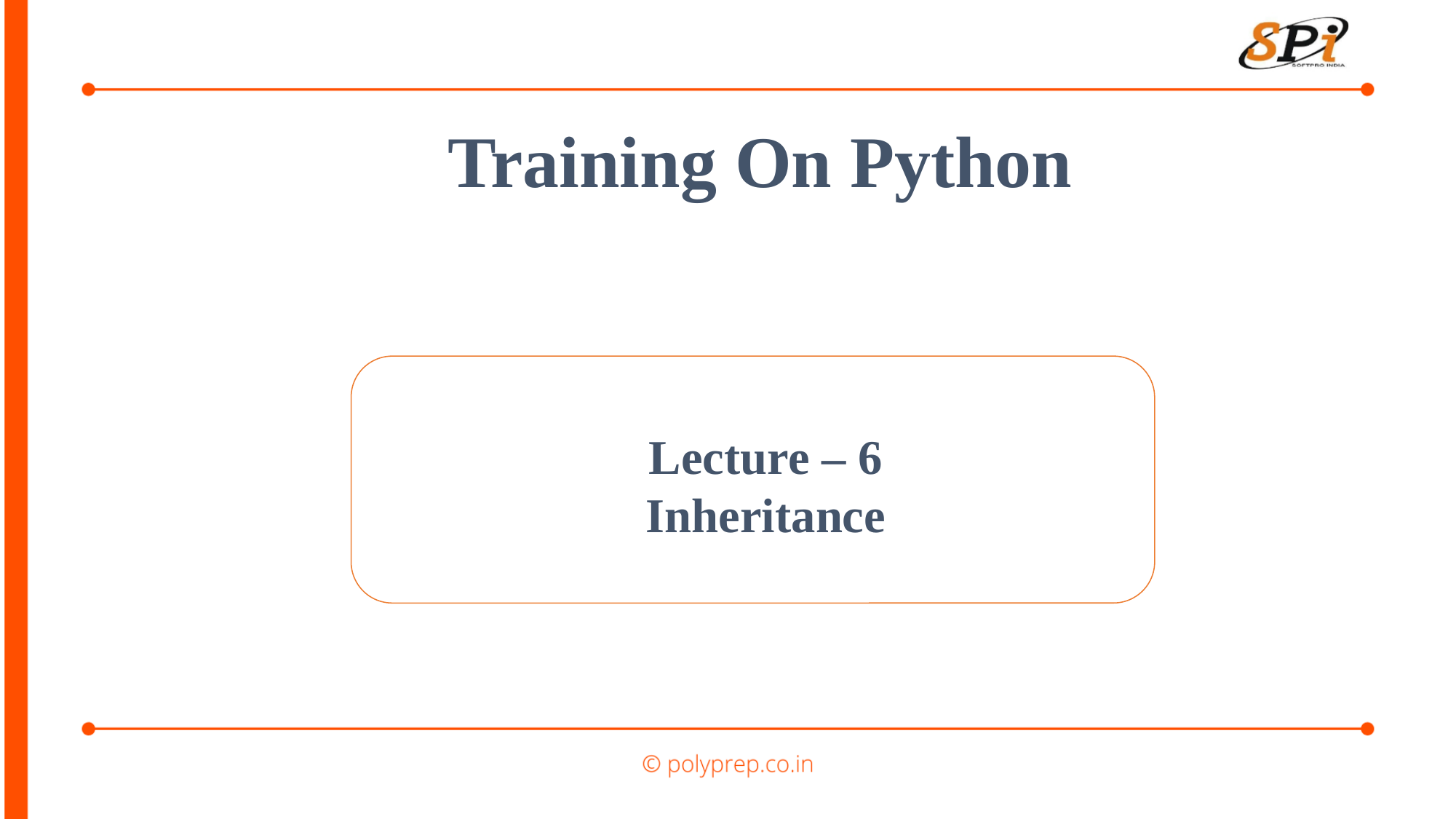

Training On Python

Lecture – 6
Inheritance